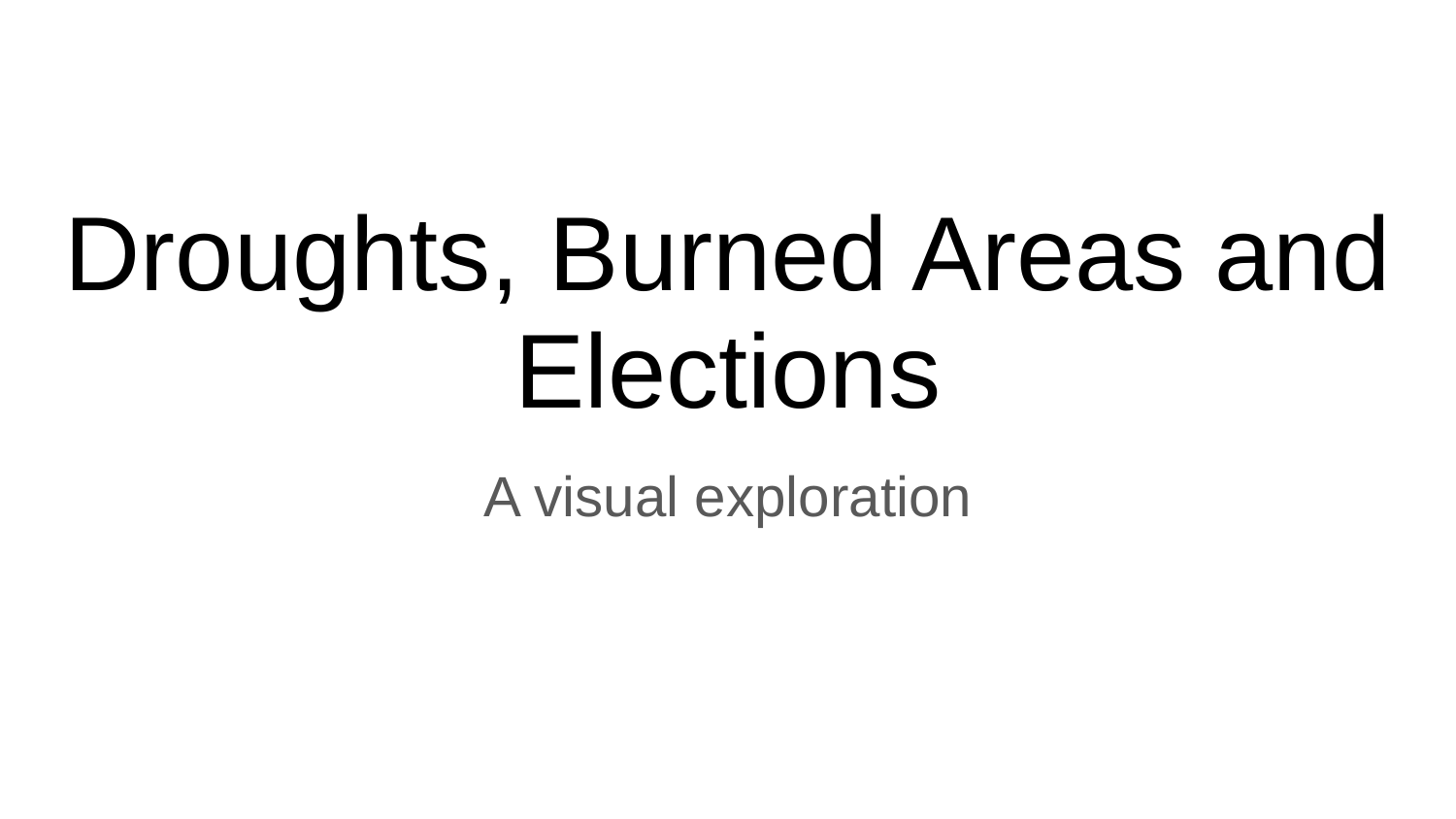

# Droughts, Burned Areas and Elections
A visual exploration